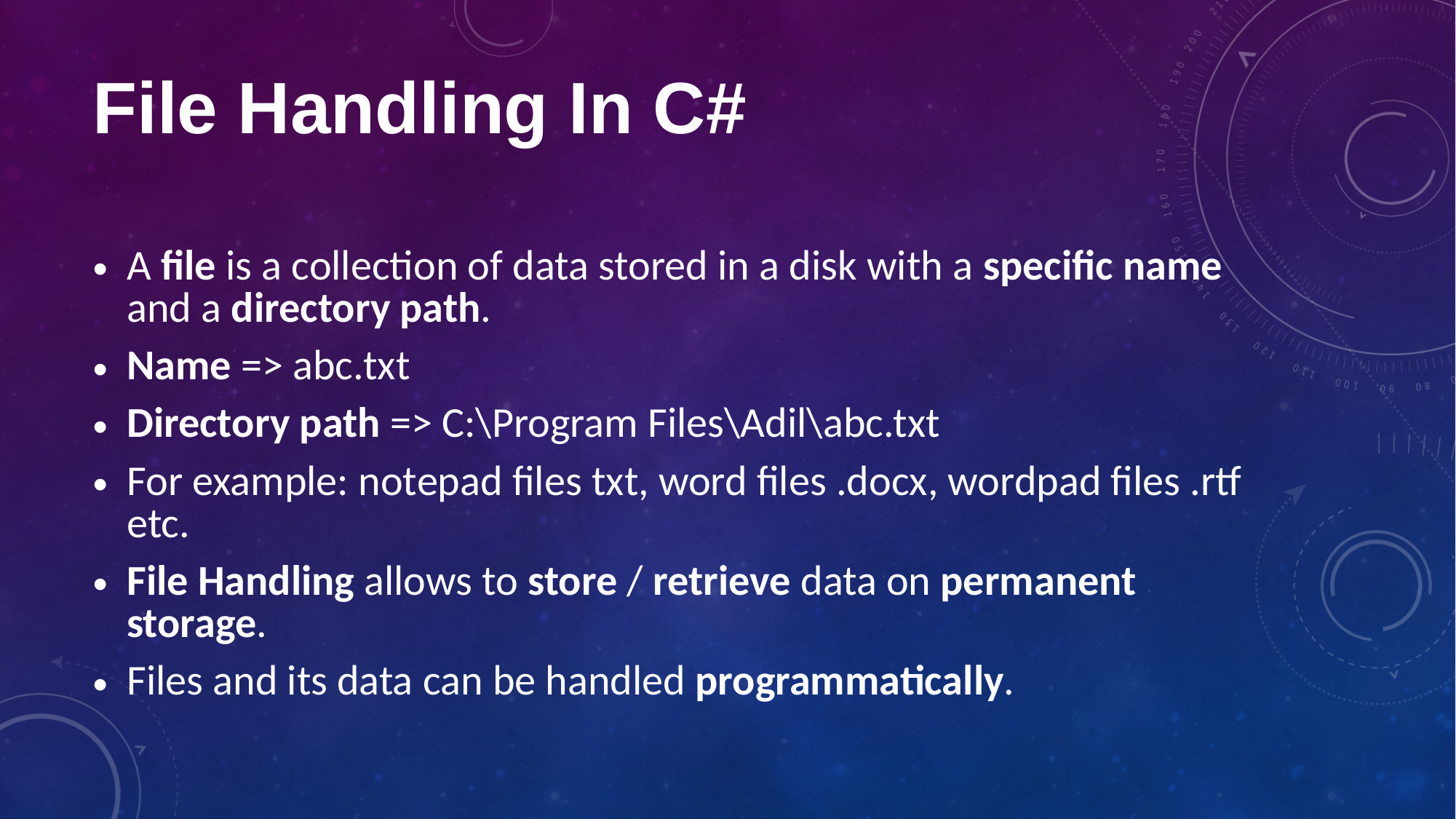

# File Handling In C#
A file is a collection of data stored in a disk with a specific name and a directory path.
Name => abc.txt
Directory path => C:\Program Files\Adil\abc.txt
For example: notepad files txt, word files .docx, wordpad files .rtf etc.
File Handling allows to store / retrieve data on permanent storage.
Files and its data can be handled programmatically.